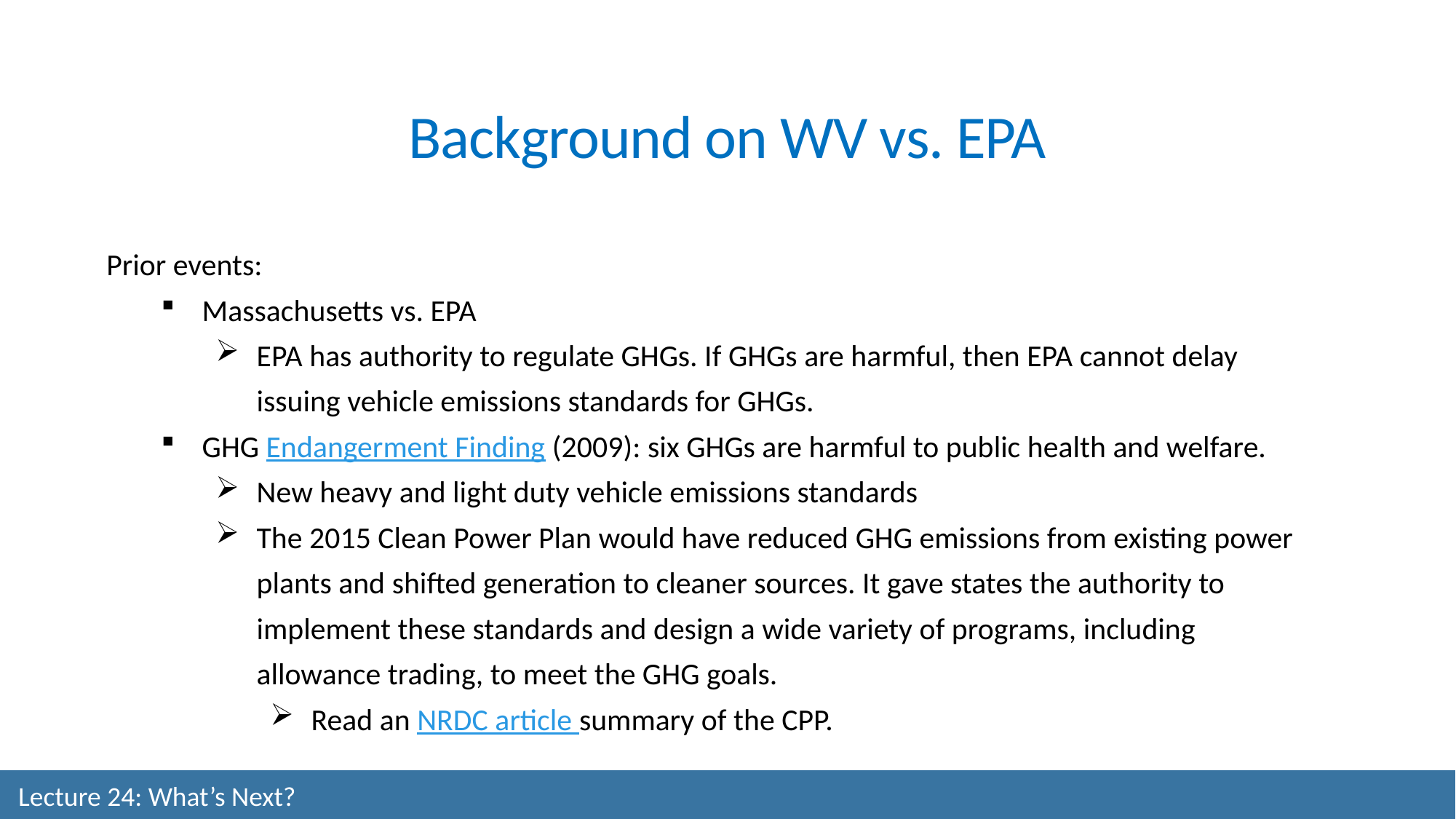

Background on WV vs. EPA
Prior events:
Massachusetts vs. EPA
EPA has authority to regulate GHGs. If GHGs are harmful, then EPA cannot delay issuing vehicle emissions standards for GHGs.
GHG Endangerment Finding (2009): six GHGs are harmful to public health and welfare.
New heavy and light duty vehicle emissions standards
The 2015 Clean Power Plan would have reduced GHG emissions from existing power plants and shifted generation to cleaner sources. It gave states the authority to implement these standards and design a wide variety of programs, including allowance trading, to meet the GHG goals.
Read an NRDC article summary of the CPP.